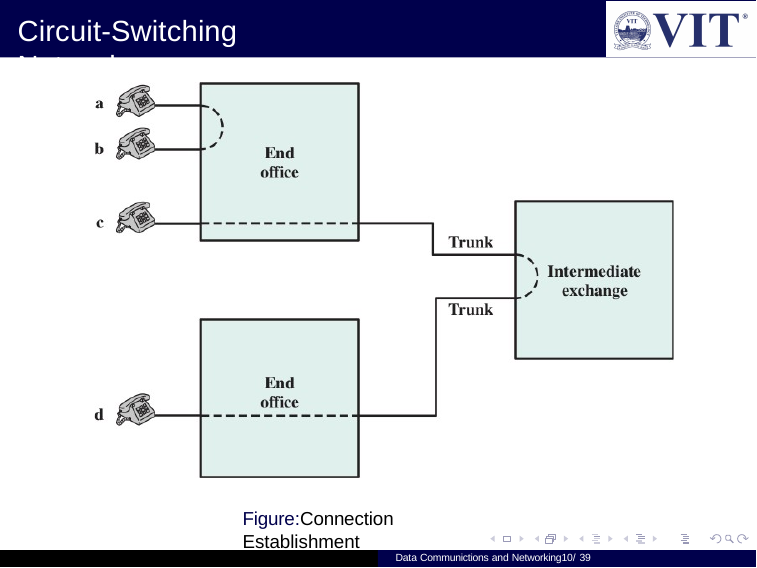

Circuit-Switching Network

Figure:Connection Establishment
Data Communictions and Networking10/ 39